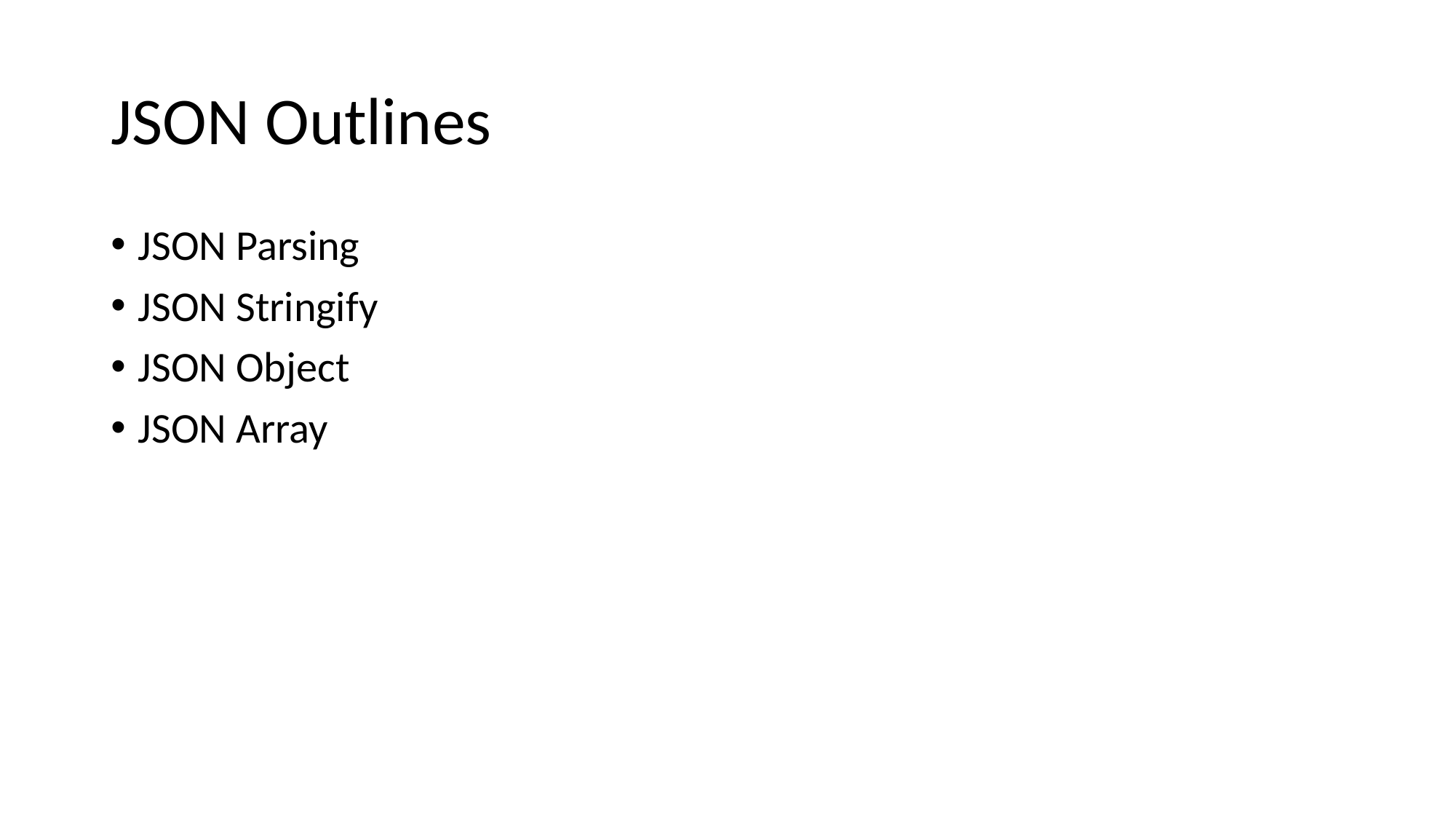

# JSON Outlines
JSON Parsing
JSON Stringify
JSON Object
JSON Array